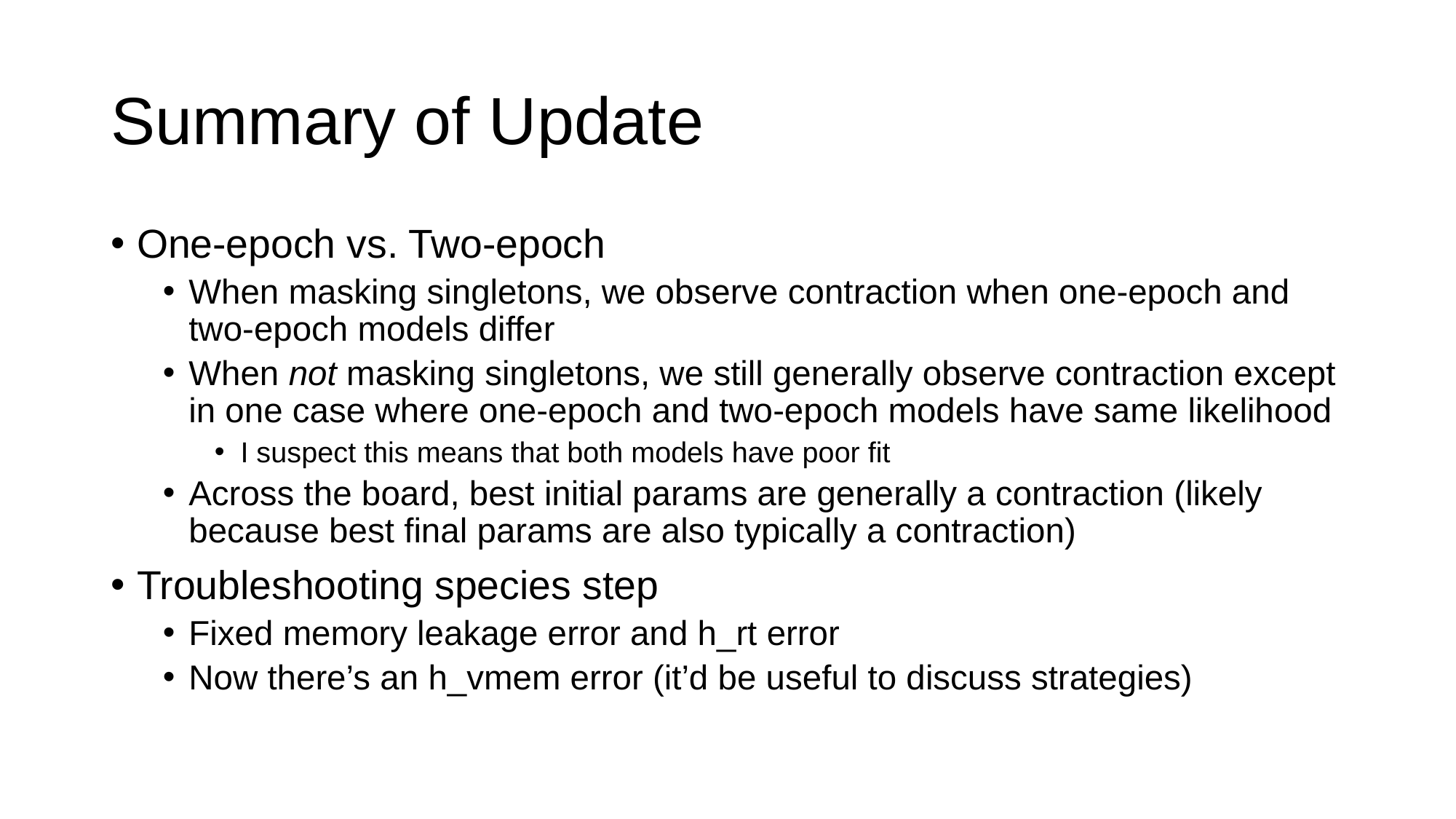

# Summary of Update
One-epoch vs. Two-epoch
When masking singletons, we observe contraction when one-epoch and two-epoch models differ
When not masking singletons, we still generally observe contraction except in one case where one-epoch and two-epoch models have same likelihood
I suspect this means that both models have poor fit
Across the board, best initial params are generally a contraction (likely because best final params are also typically a contraction)
Troubleshooting species step
Fixed memory leakage error and h_rt error
Now there’s an h_vmem error (it’d be useful to discuss strategies)